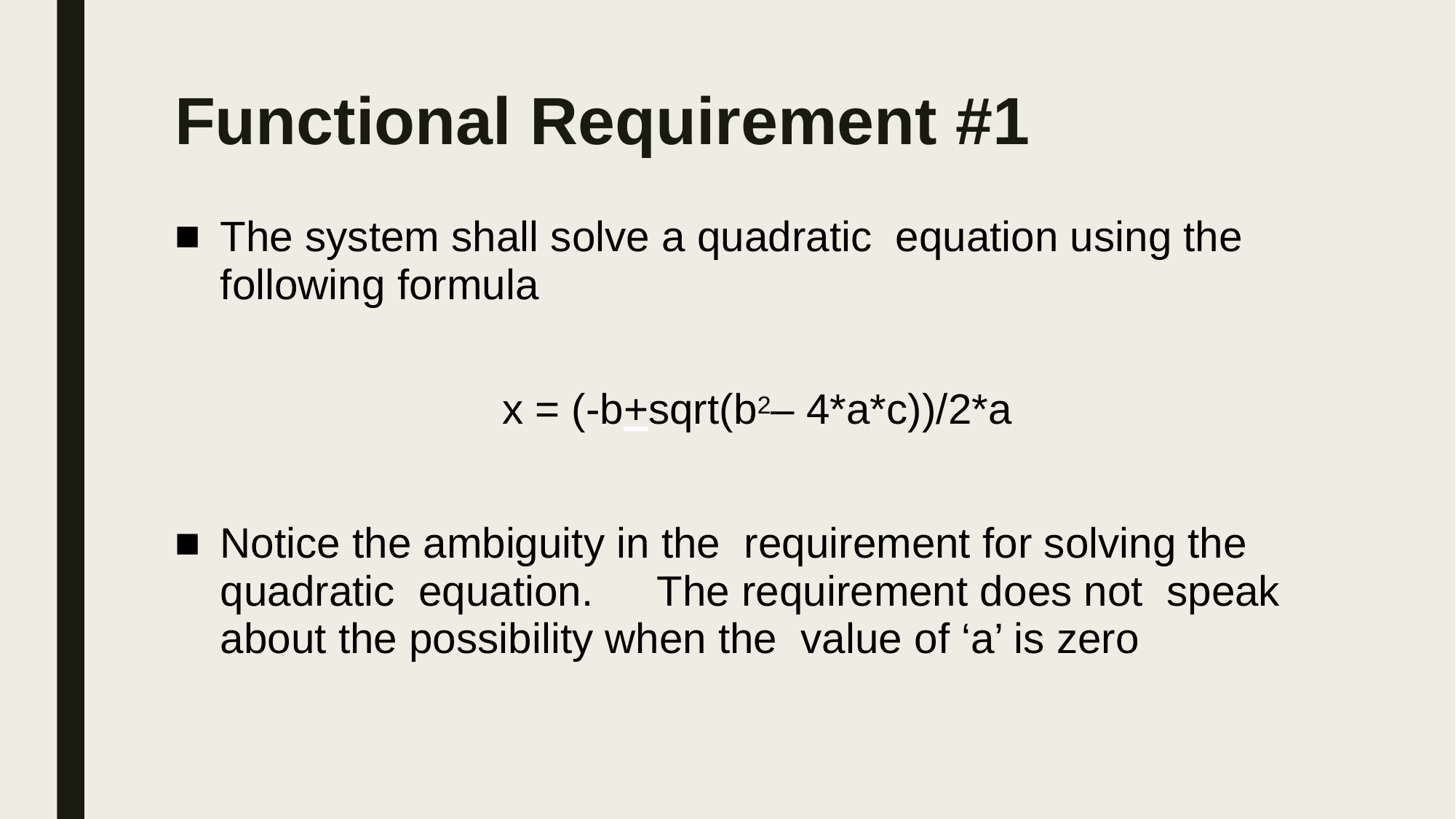

# Functional Requirement #1
The system shall solve a quadratic  equation using the following formula

x = (-b+sqrt(b2– 4*a*c))/2*a

Notice the ambiguity in the  requirement for solving the quadratic  equation.	The requirement does not  speak about the possibility when the  value of ‘a’ is zero